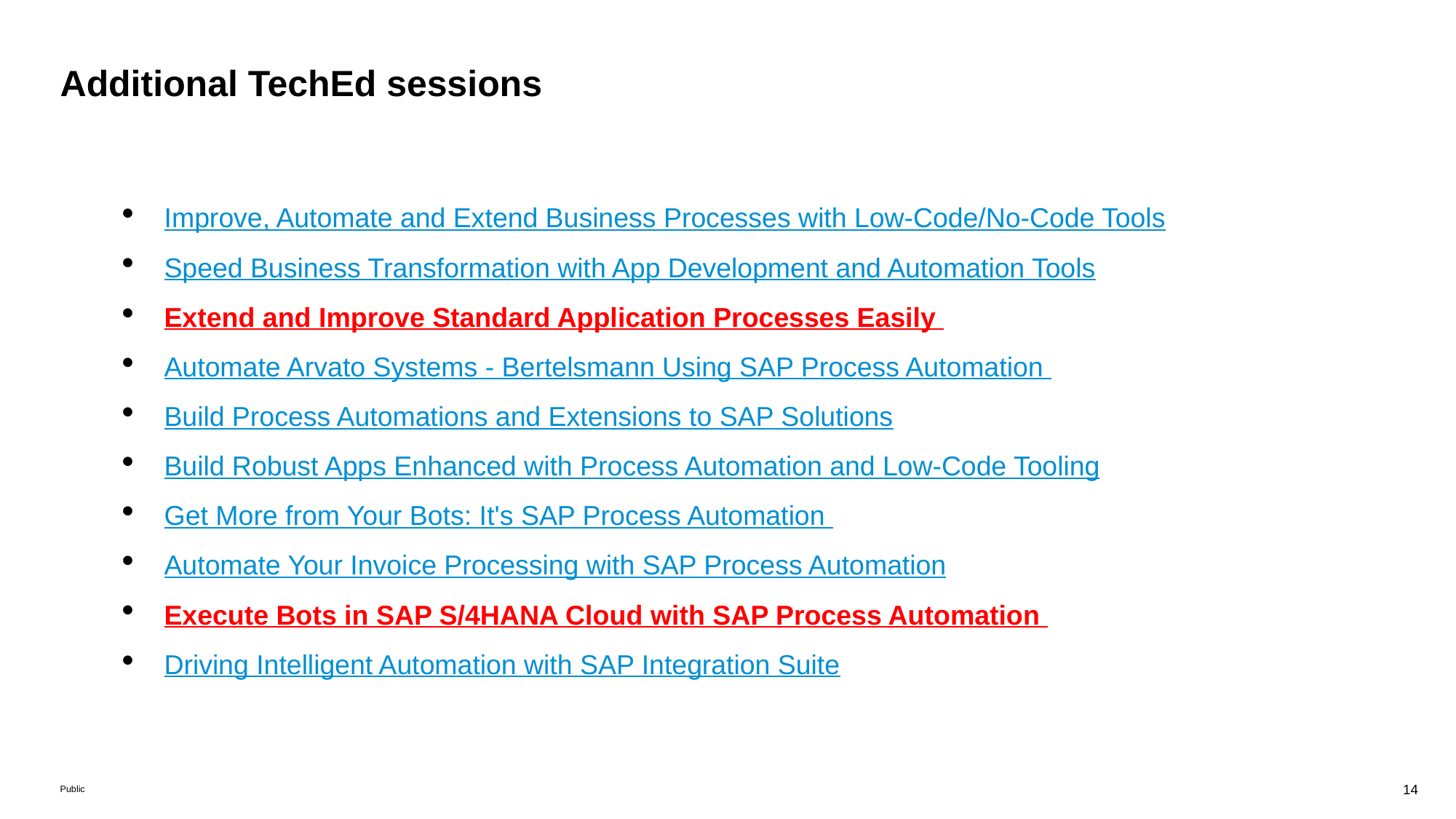

# Additional TechEd sessions
Improve, Automate and Extend Business Processes with Low-Code/No-Code Tools
Speed Business Transformation with App Development and Automation Tools
Extend and Improve Standard Application Processes Easily
Automate Arvato Systems - Bertelsmann Using SAP Process Automation
Build Process Automations and Extensions to SAP Solutions
Build Robust Apps Enhanced with Process Automation and Low-Code Tooling
Get More from Your Bots: It's SAP Process Automation
Automate Your Invoice Processing with SAP Process Automation
Execute Bots in SAP S/4HANA Cloud with SAP Process Automation
Driving Intelligent Automation with SAP Integration Suite